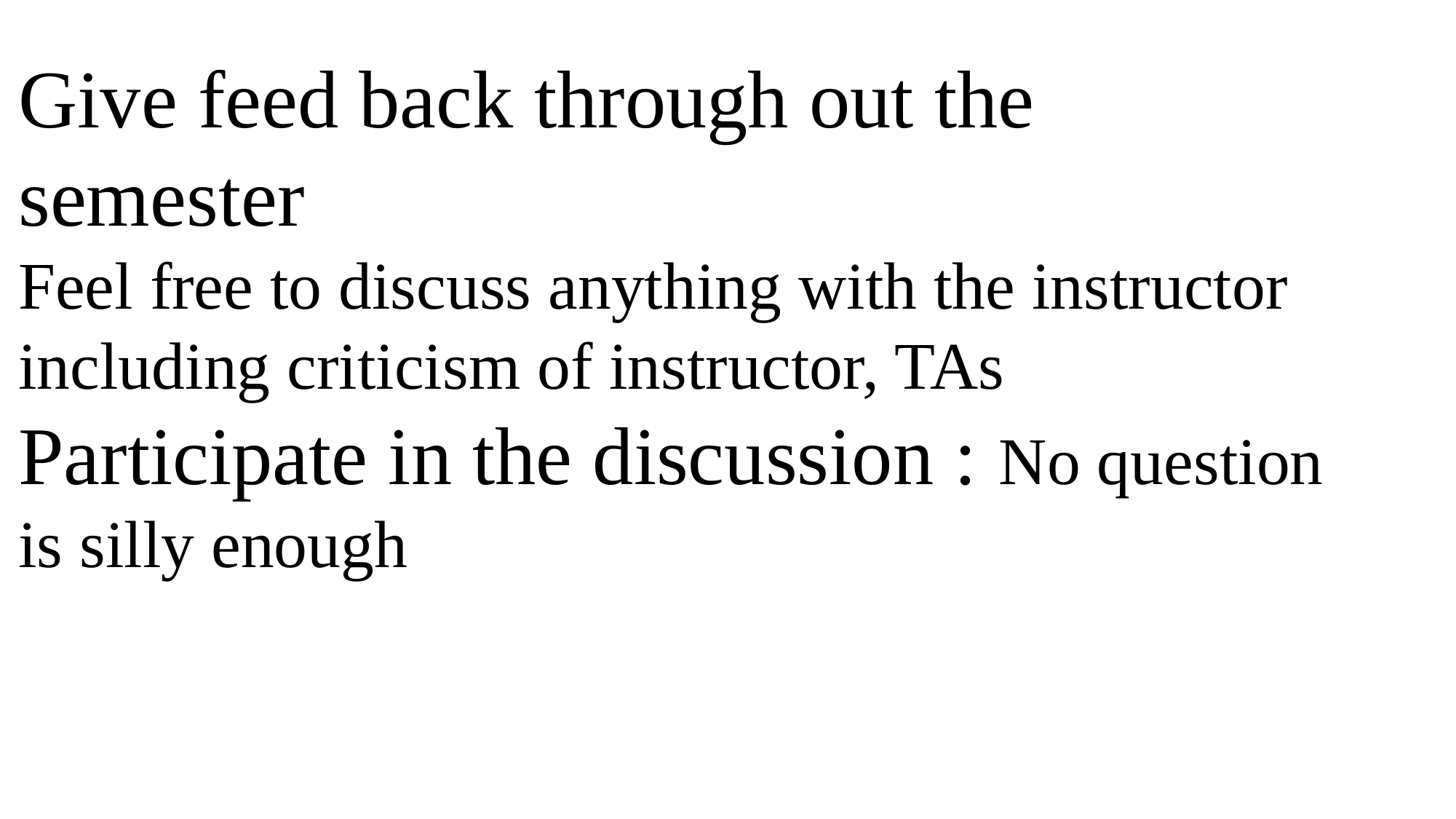

# Give feed back through out the semester Feel free to discuss anything with the instructor including criticism of instructor, TAs Participate in the discussion : No question is silly enough